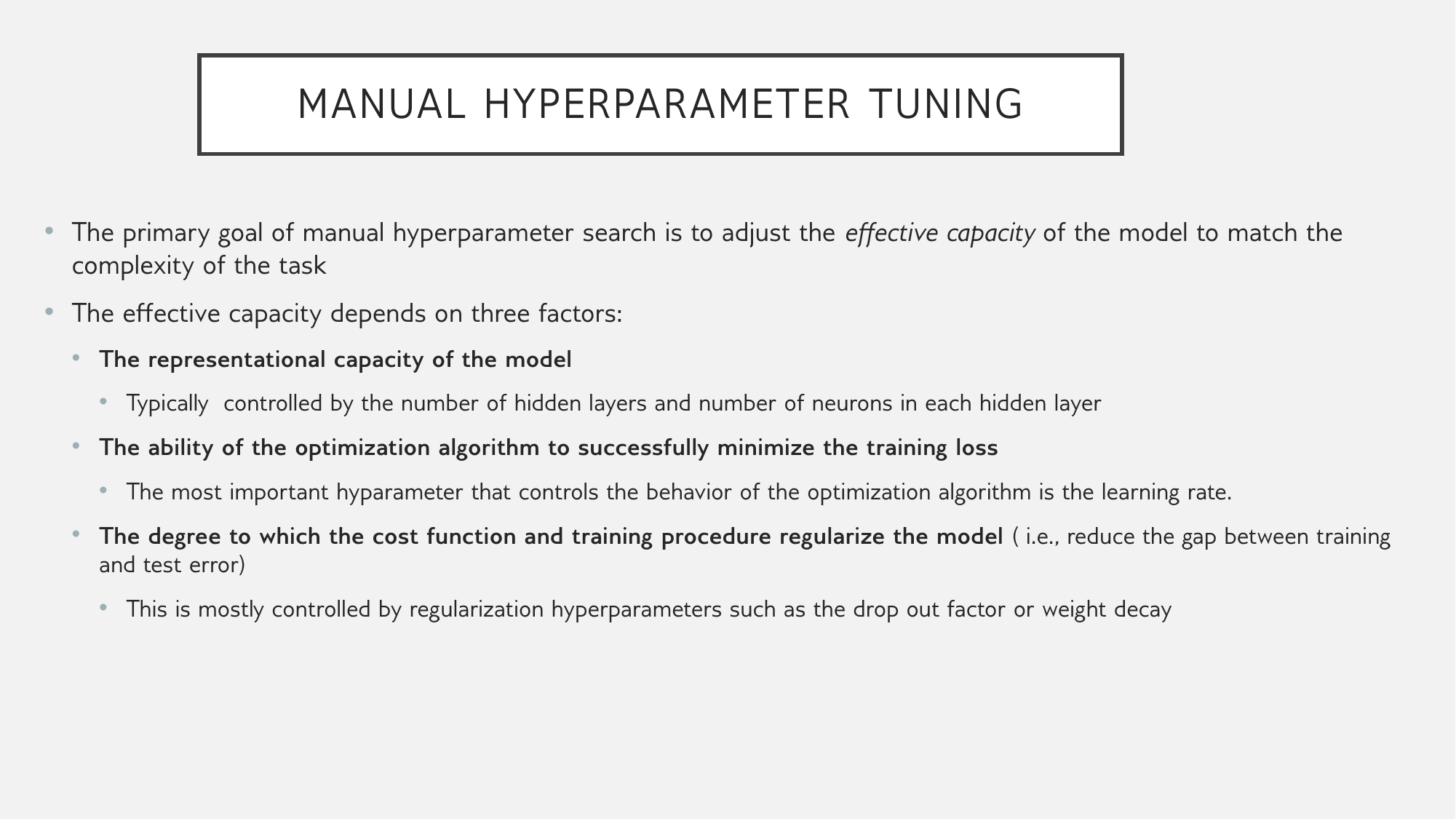

# Manual hyperparameter tuning
The primary goal of manual hyperparameter search is to adjust the eﬀective capacity of the model to match the complexity of the task
The effective capacity depends on three factors:
The representational capacity of the model
Typically  controlled by the number of hidden layers and number of neurons in each hidden layer
The ability of the optimization algorithm to successfully minimize the training loss
The most important hyparameter that controls the behavior of the optimization algorithm is the learning rate.
The degree to which the cost function and training procedure regularize the model ( i.e., reduce the gap between training and test error)
This is mostly controlled by regularization hyperparameters such as the drop out factor or weight decay